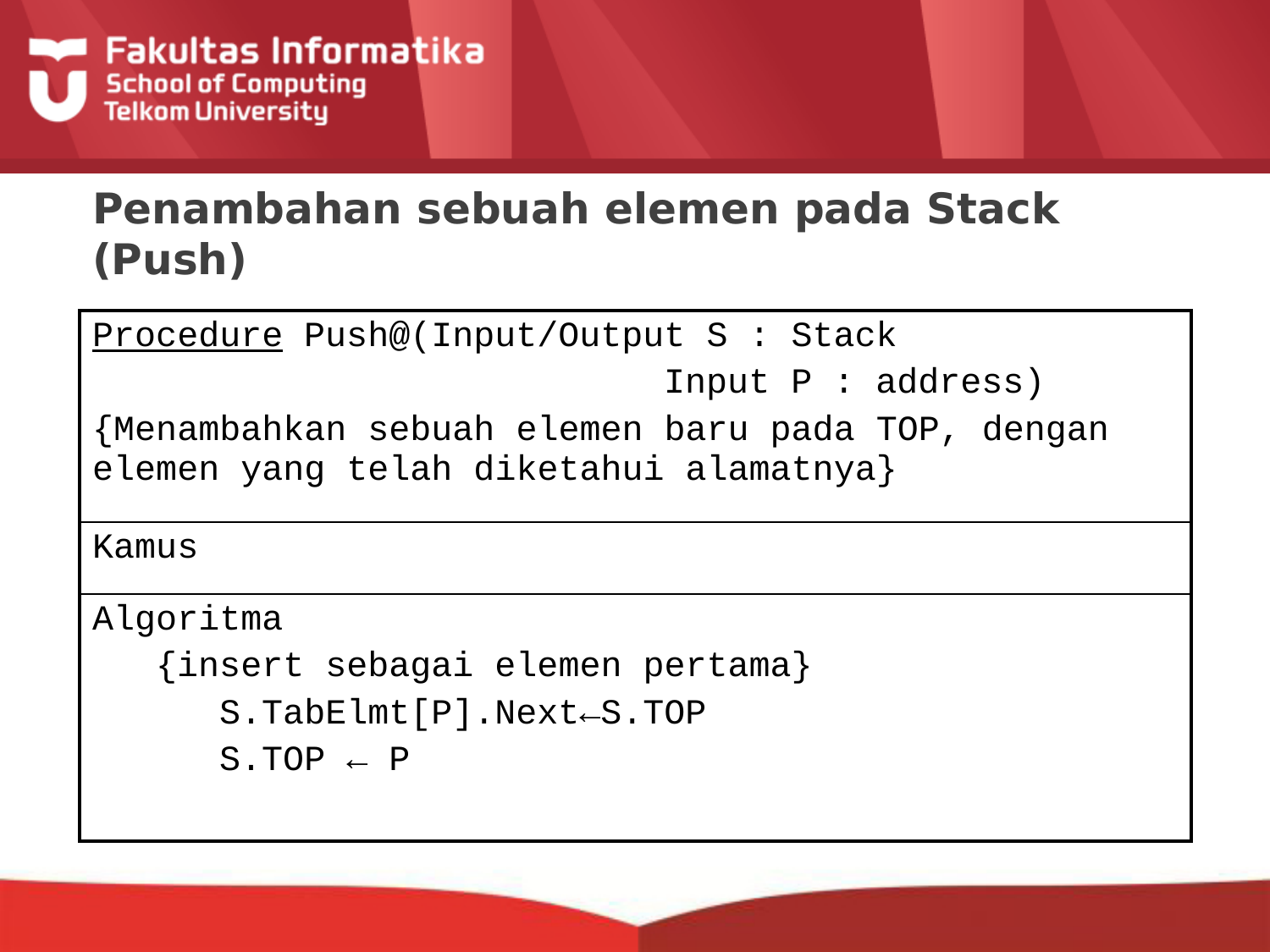

# Penambahan sebuah elemen pada Stack (Push)
| Procedure Push@(Input/Output S : Stack Input P : address) {Menambahkan sebuah elemen baru pada TOP, dengan elemen yang telah diketahui alamatnya} |
| --- |
| Kamus |
| Algoritma {insert sebagai elemen pertama} S.TabElmt[P].Next←S.TOP S.TOP ← P |